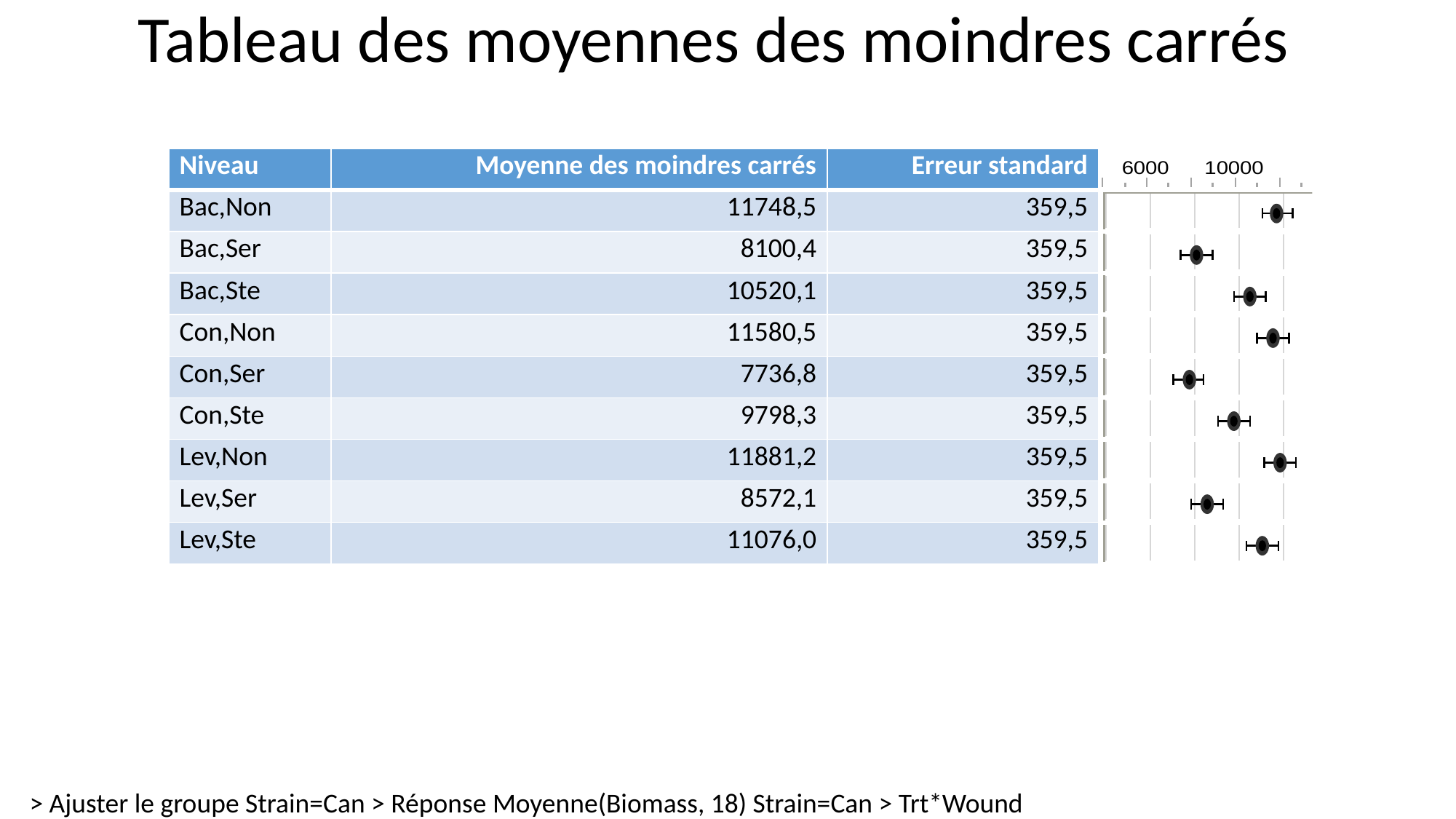

# Tableau des moyennes des moindres carrés
| Niveau | Moyenne des moindres carrés | Erreur standard |  |
| --- | --- | --- | --- |
| Bac,Non | 11748,5 | 359,5 |  |
| Bac,Ser | 8100,4 | 359,5 |  |
| Bac,Ste | 10520,1 | 359,5 |  |
| Con,Non | 11580,5 | 359,5 |  |
| Con,Ser | 7736,8 | 359,5 |  |
| Con,Ste | 9798,3 | 359,5 |  |
| Lev,Non | 11881,2 | 359,5 |  |
| Lev,Ser | 8572,1 | 359,5 |  |
| Lev,Ste | 11076,0 | 359,5 |  |
> Ajuster le groupe Strain=Can > Réponse Moyenne(Biomass, 18) Strain=Can > Trt*Wound